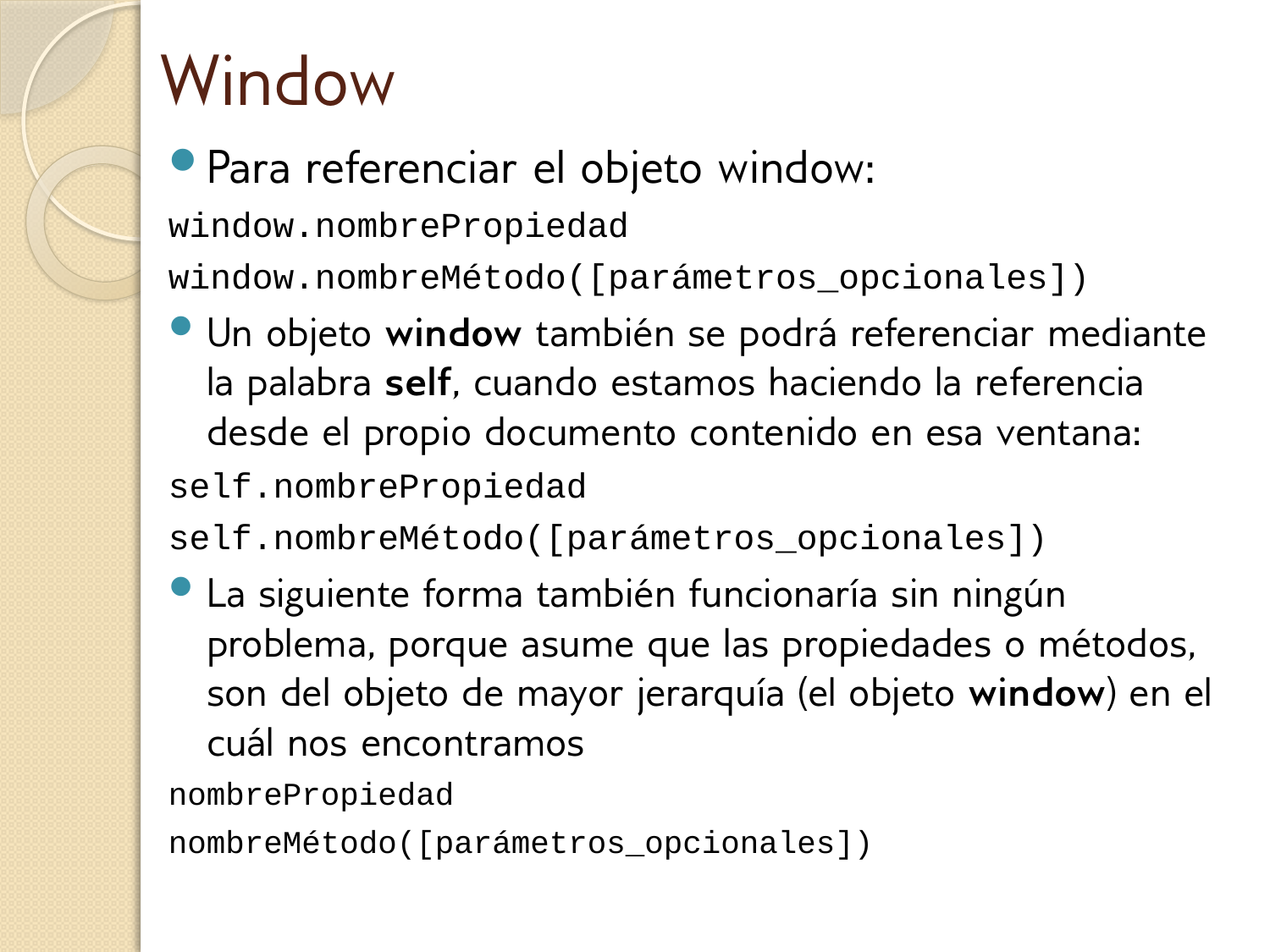

# Window
Para referenciar el objeto window:
window.nombrePropiedad
window.nombreMétodo([parámetros_opcionales])
Un objeto window también se podrá referenciar mediante la palabra self, cuando estamos haciendo la referencia desde el propio documento contenido en esa ventana:
self.nombrePropiedad
self.nombreMétodo([parámetros_opcionales])
La siguiente forma también funcionaría sin ningún problema, porque asume que las propiedades o métodos, son del objeto de mayor jerarquía (el objeto window) en el cuál nos encontramos
nombrePropiedad
nombreMétodo([parámetros_opcionales])